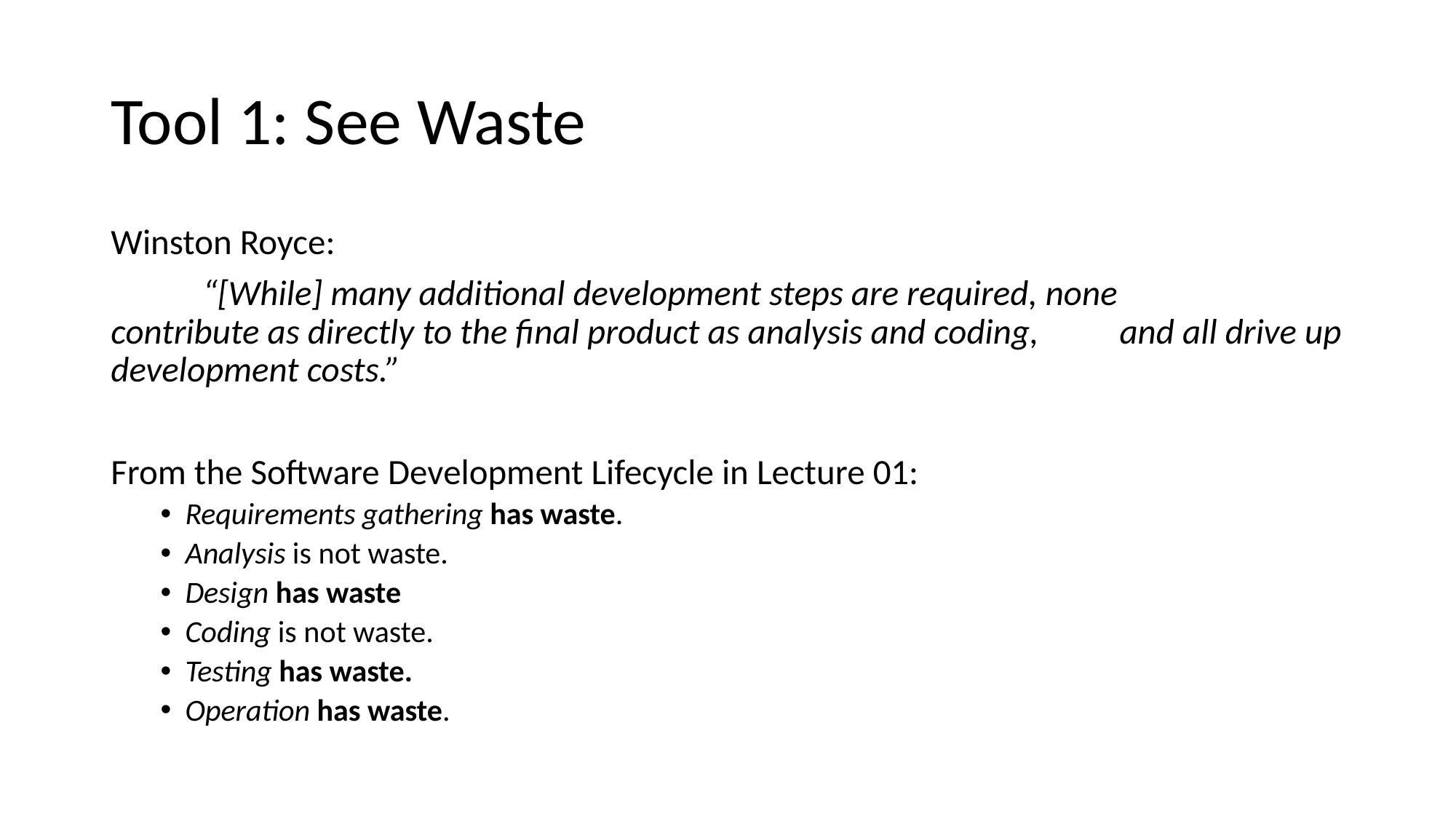

# Tool 1: See Waste
Winston Royce:
	“[While] many additional development steps are required, none 	contribute as directly to the final product as analysis and coding, 	and all drive up development costs.”

From the Software Development Lifecycle in Lecture 01:
Requirements gathering has waste.
Analysis is not waste.
Design has waste
Coding is not waste.
Testing has waste.
Operation has waste.